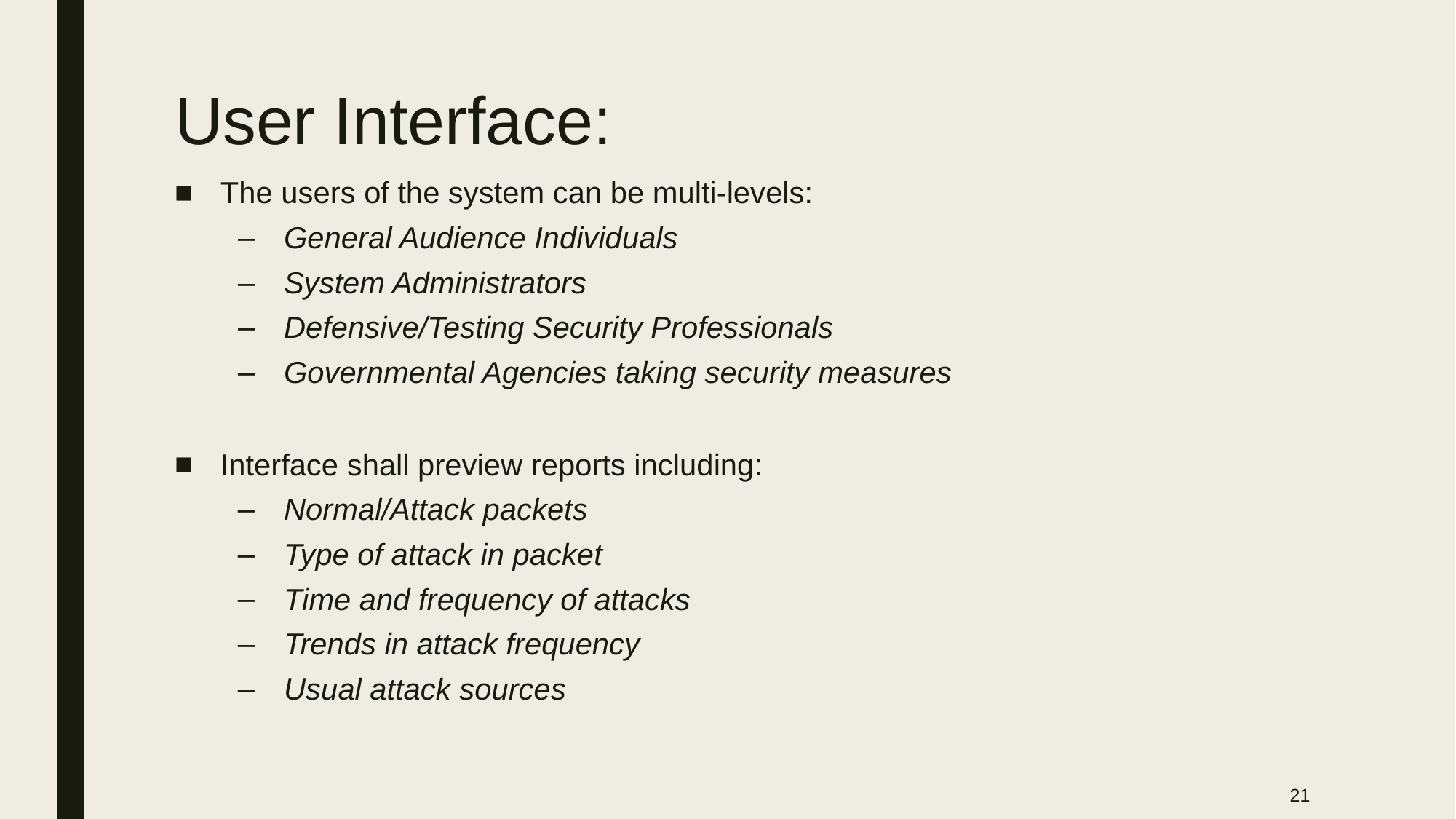

# User Interface:
The users of the system can be multi-levels:
General Audience Individuals
System Administrators
Defensive/Testing Security Professionals
Governmental Agencies taking security measures
Interface shall preview reports including:
Normal/Attack packets
Type of attack in packet
Time and frequency of attacks
Trends in attack frequency
Usual attack sources

21